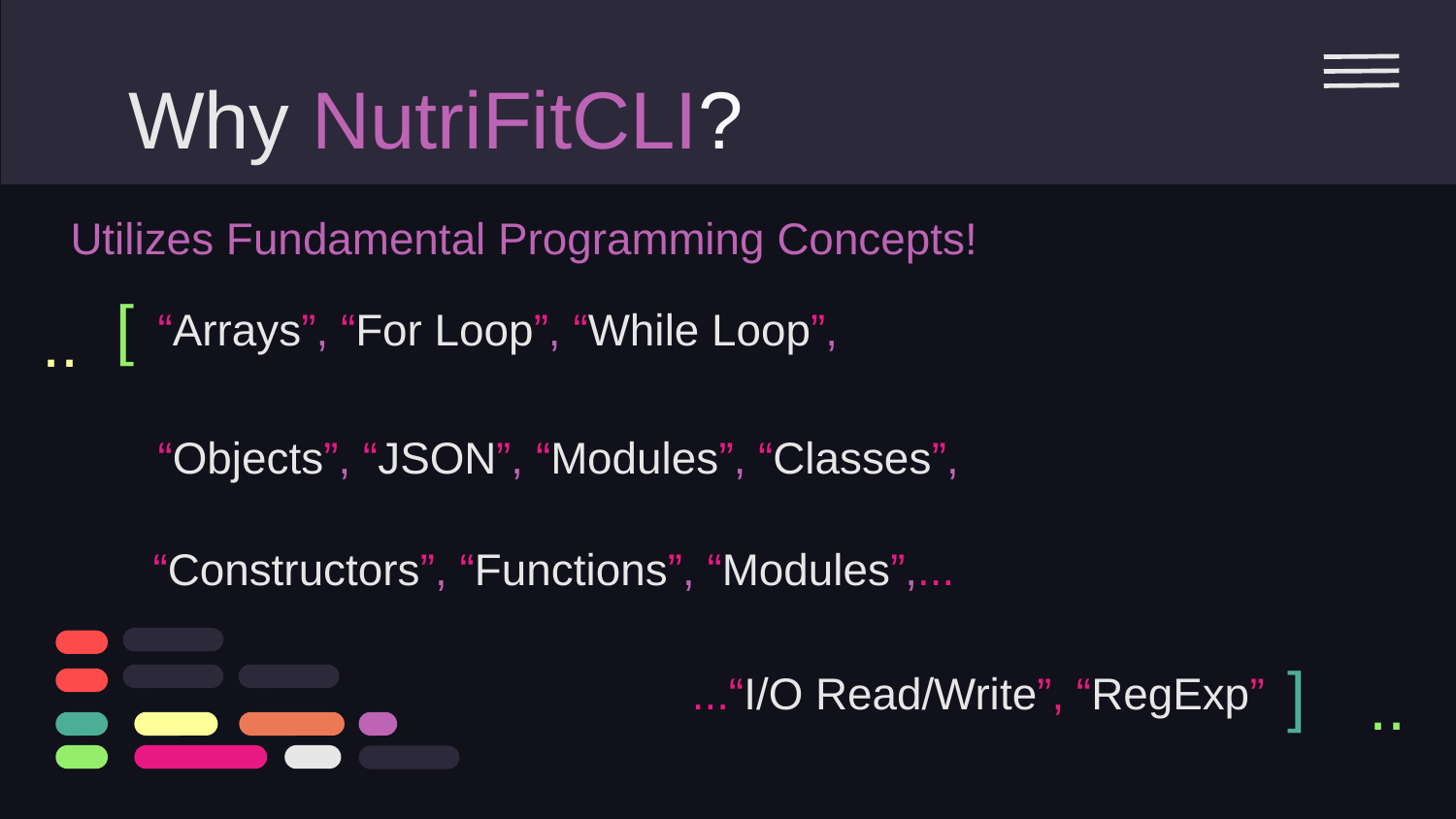

Why NutriFitCLI?
# Utilizes Fundamental Programming Concepts!
“Arrays”, “For Loop”, “While Loop”,
[
..
“Objects”, “JSON”, “Modules”, “Classes”,
“Constructors”, “Functions”, “Modules”,...
...“I/O Read/Write”, “RegExp”

]
..